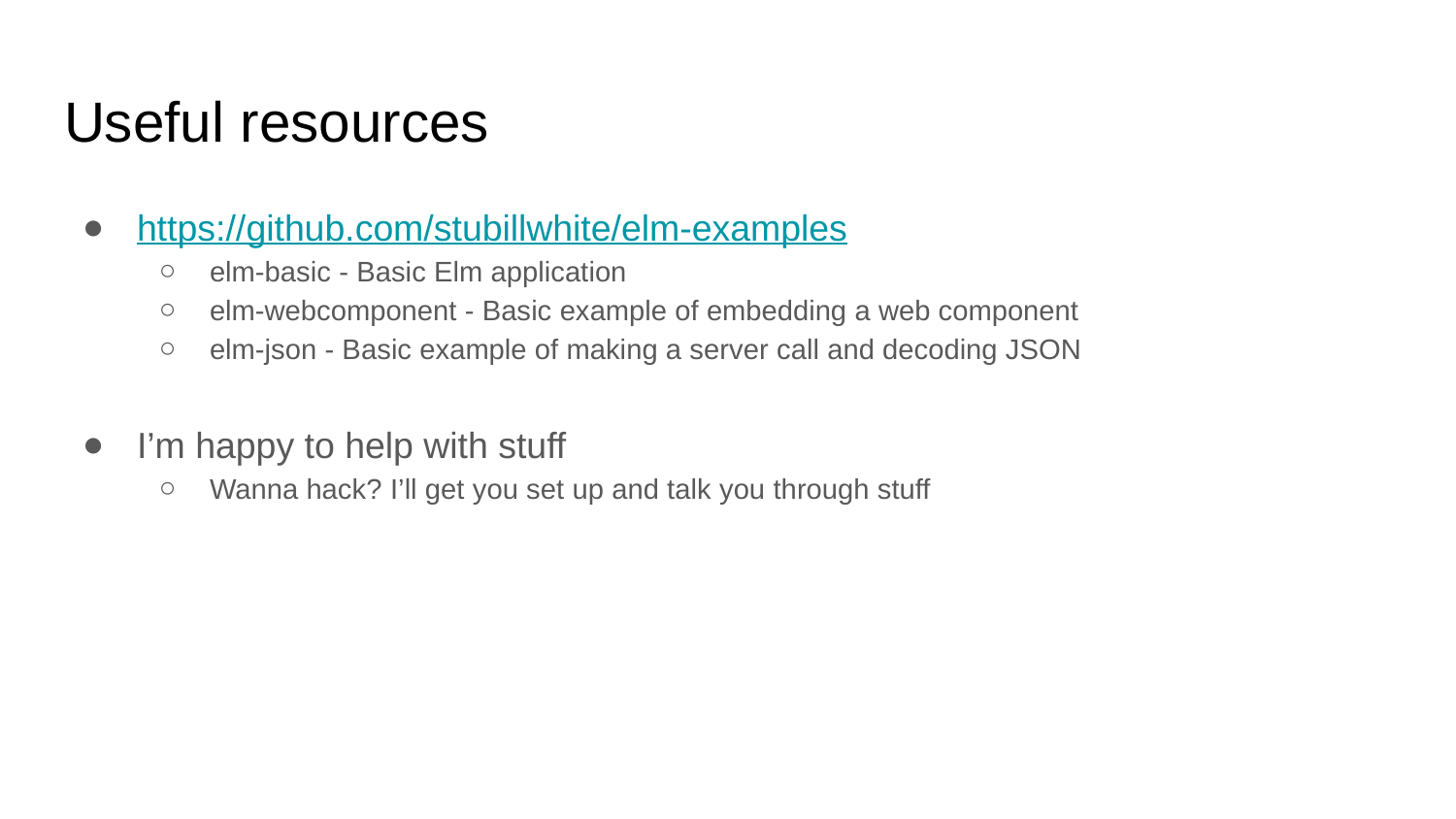

# Useful resources
https://github.com/stubillwhite/elm-examples
elm-basic - Basic Elm application
elm-webcomponent - Basic example of embedding a web component
elm-json - Basic example of making a server call and decoding JSON

I’m happy to help with stuff
Wanna hack? I’ll get you set up and talk you through stuff